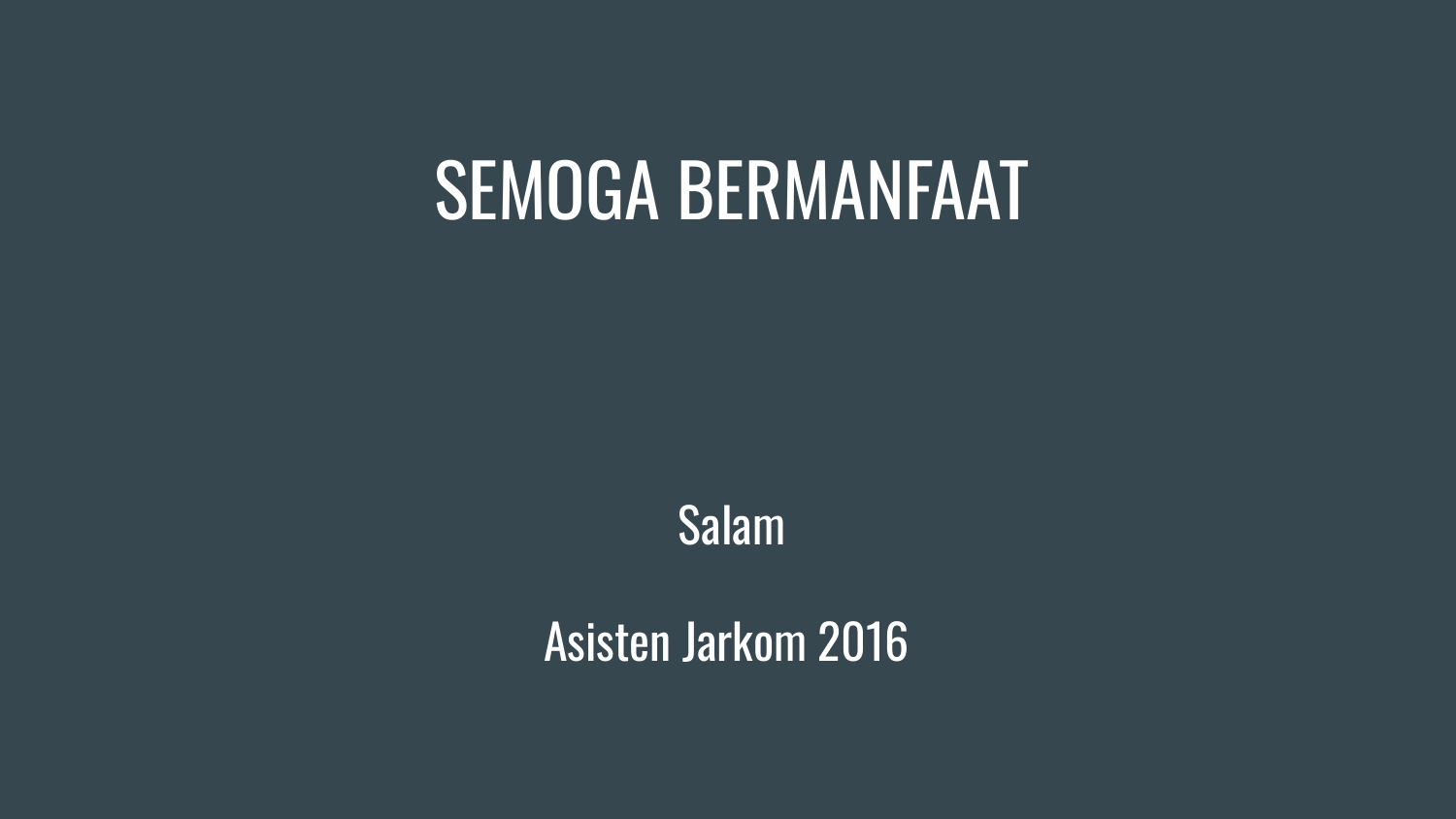

# SEMOGA BERMANFAAT

Salam
Asisten Jarkom 2016